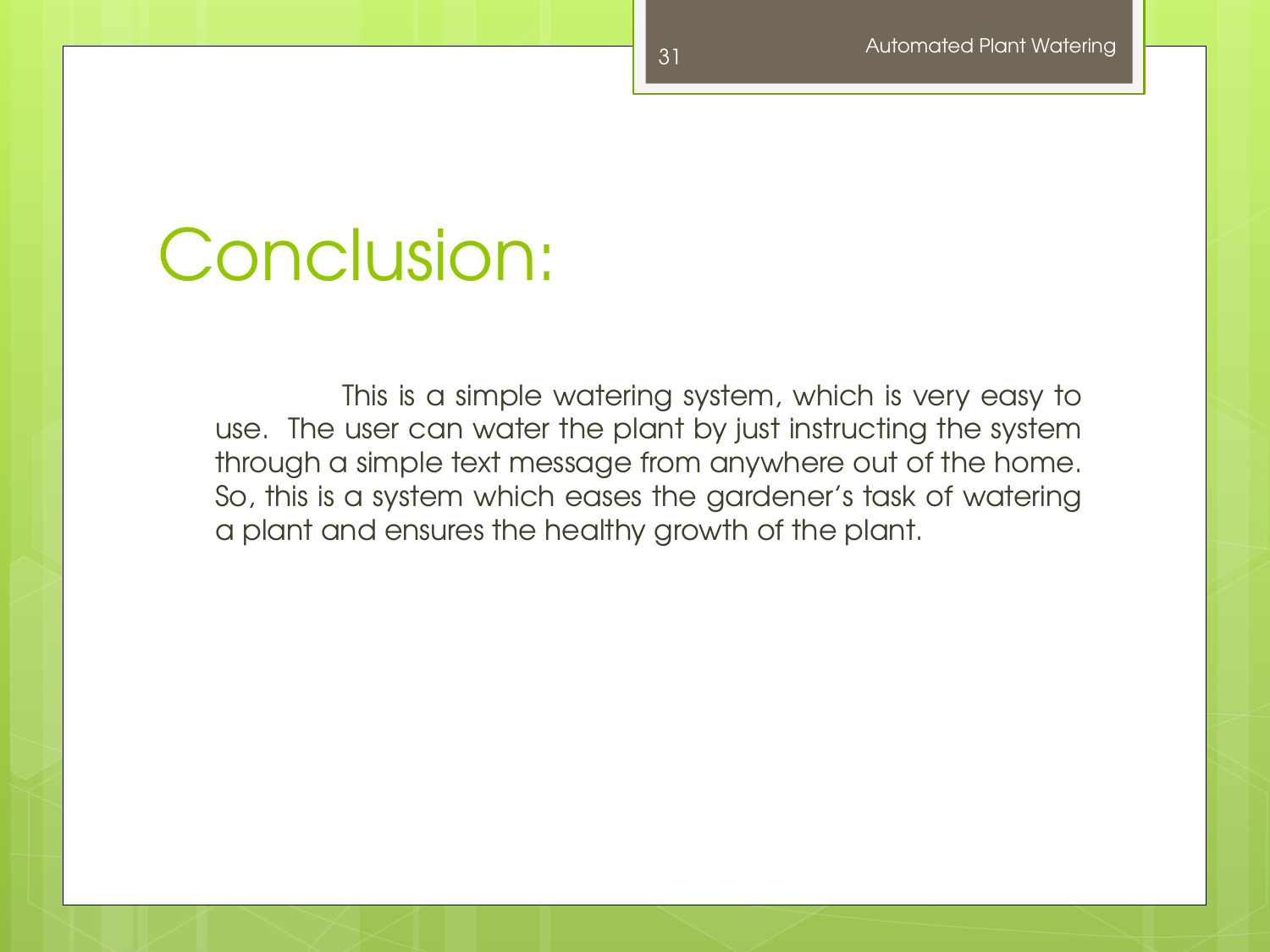

31
Automated Plant Watering

# Conclusion:
		This is a simple watering system, which is very easy to use.  The user can water the plant by just instructing the system through a simple text message from anywhere out of the home. So, this is a system which eases the gardener’s task of watering a plant and ensures the healthy growth of the plant.